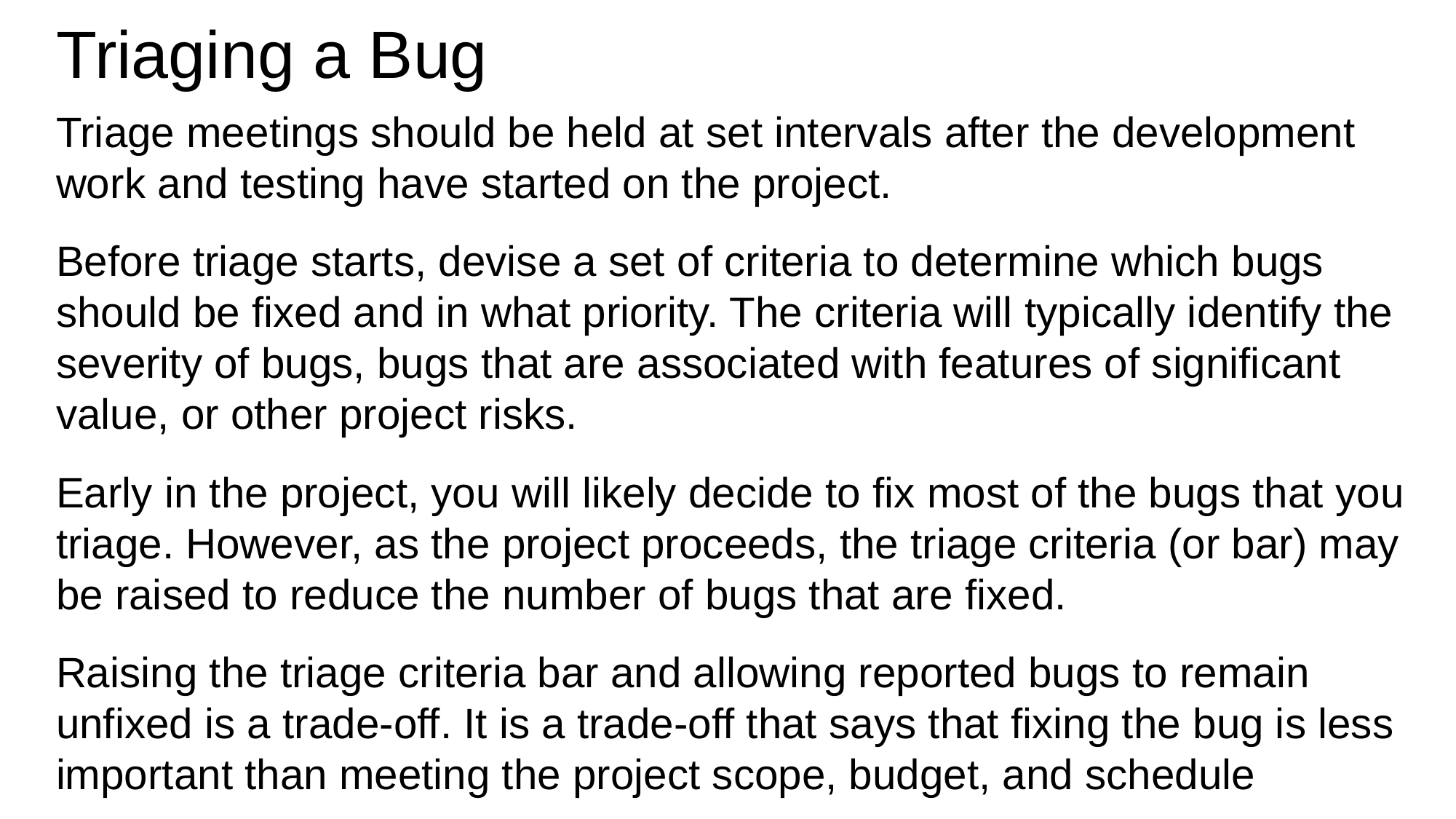

# Triaging a Bug
Triage meetings should be held at set intervals after the development work and testing have started on the project.
Before triage starts, devise a set of criteria to determine which bugs should be fixed and in what priority. The criteria will typically identify the severity of bugs, bugs that are associated with features of significant value, or other project risks.
Early in the project, you will likely decide to fix most of the bugs that you triage. However, as the project proceeds, the triage criteria (or bar) may be raised to reduce the number of bugs that are fixed.
Raising the triage criteria bar and allowing reported bugs to remain unfixed is a trade-off. It is a trade-off that says that fixing the bug is less important than meeting the project scope, budget, and schedule